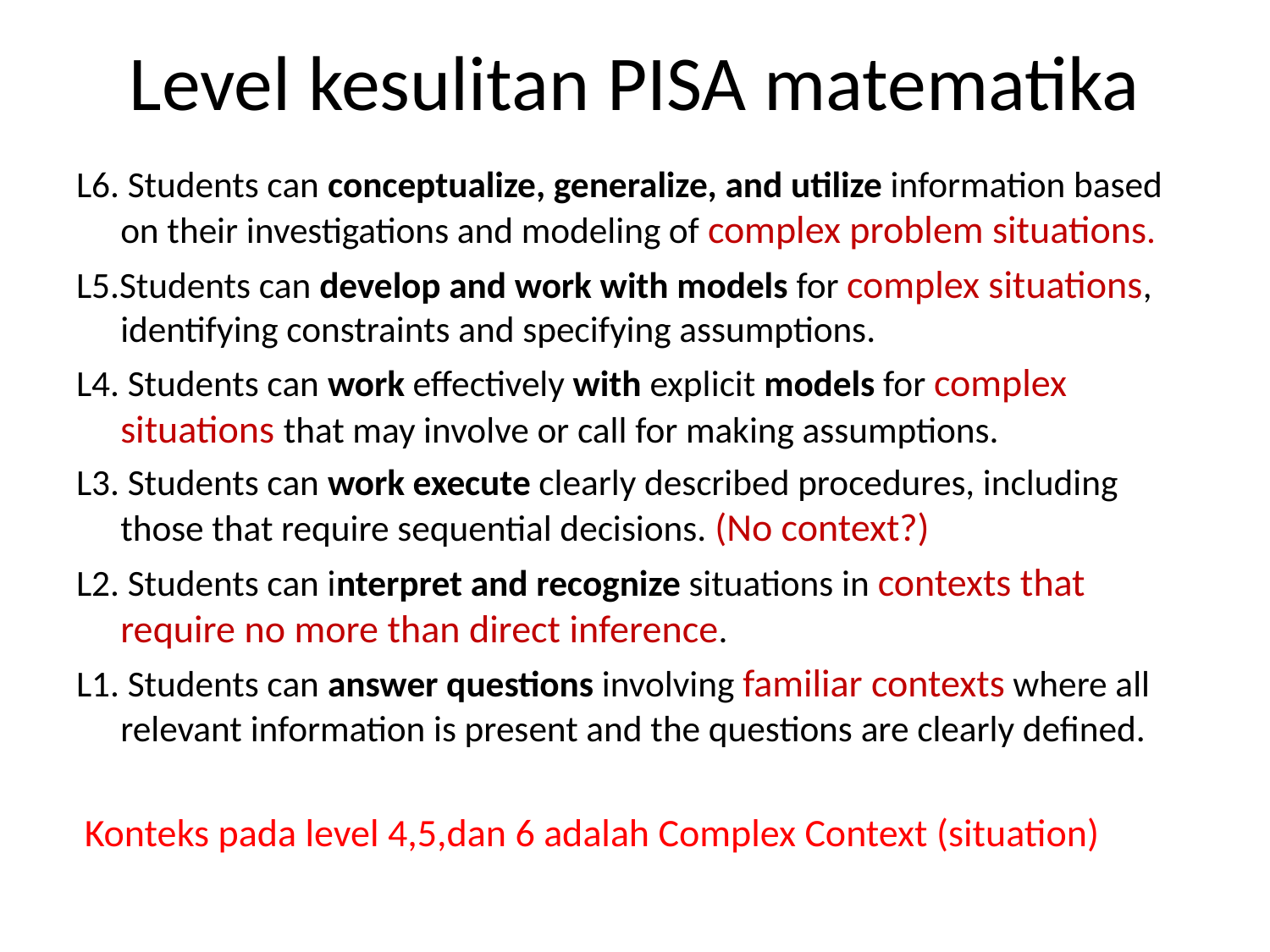

# Level kesulitan PISA matematika
L6. Students can conceptualize, generalize, and utilize information based on their investigations and modeling of complex problem situations.
L5.Students can develop and work with models for complex situations, identifying constraints and specifying assumptions.
L4. Students can work effectively with explicit models for complex situations that may involve or call for making assumptions.
L3. Students can work execute clearly described procedures, including those that require sequential decisions. (No context?)
L2. Students can interpret and recognize situations in contexts that require no more than direct inference.
L1. Students can answer questions involving familiar contexts where all relevant information is present and the questions are clearly defined.

 Konteks pada level 4,5,dan 6 adalah Complex Context (situation)